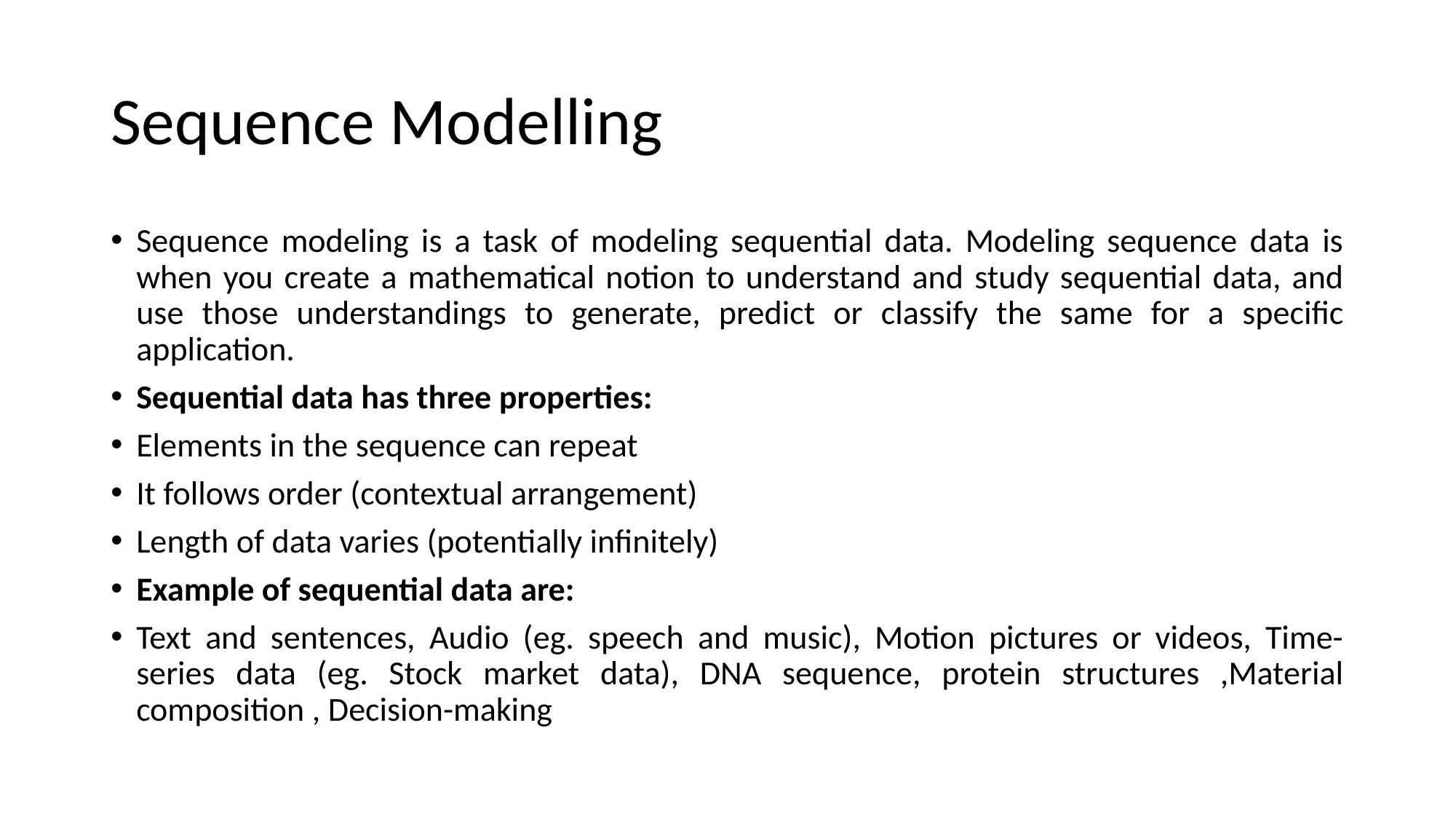

# Sequence Modelling
Sequence modeling is a task of modeling sequential data. Modeling sequence data is when you create a mathematical notion to understand and study sequential data, and use those understandings to generate, predict or classify the same for a specific application.
Sequential data has three properties:
Elements in the sequence can repeat
It follows order (contextual arrangement)
Length of data varies (potentially infinitely)
Example of sequential data are:
Text and sentences, Audio (eg. speech and music), Motion pictures or videos, Time-series data (eg. Stock market data), DNA sequence, protein structures ,Material composition , Decision-making